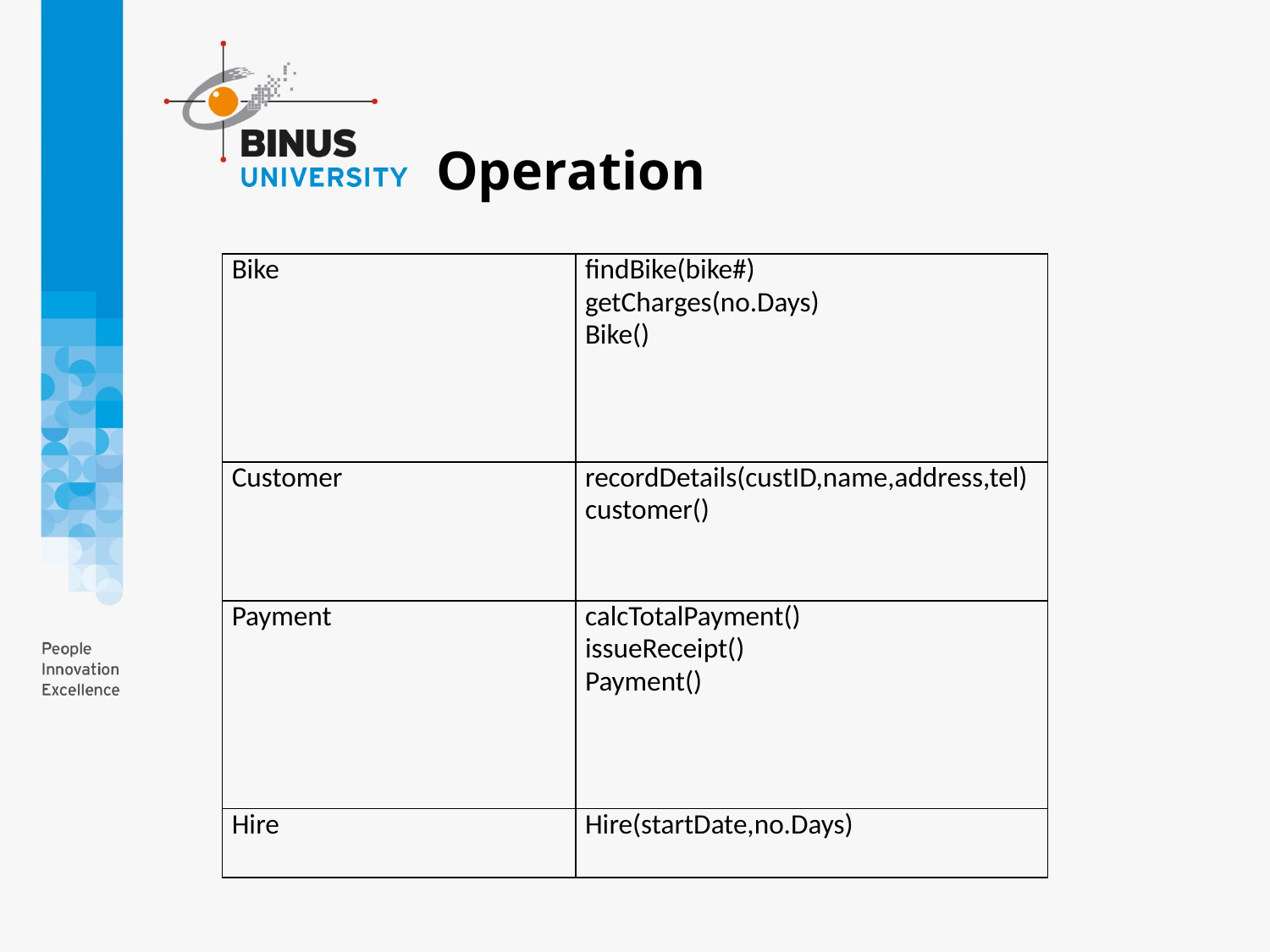

# Operation
| Bike | findBike(bike#) getCharges(no.Days) Bike() |
| --- | --- |
| Customer | recordDetails(custID,name,address,tel) customer() |
| Payment | calcTotalPayment() issueReceipt() Payment() |
| Hire | Hire(startDate,no.Days) |